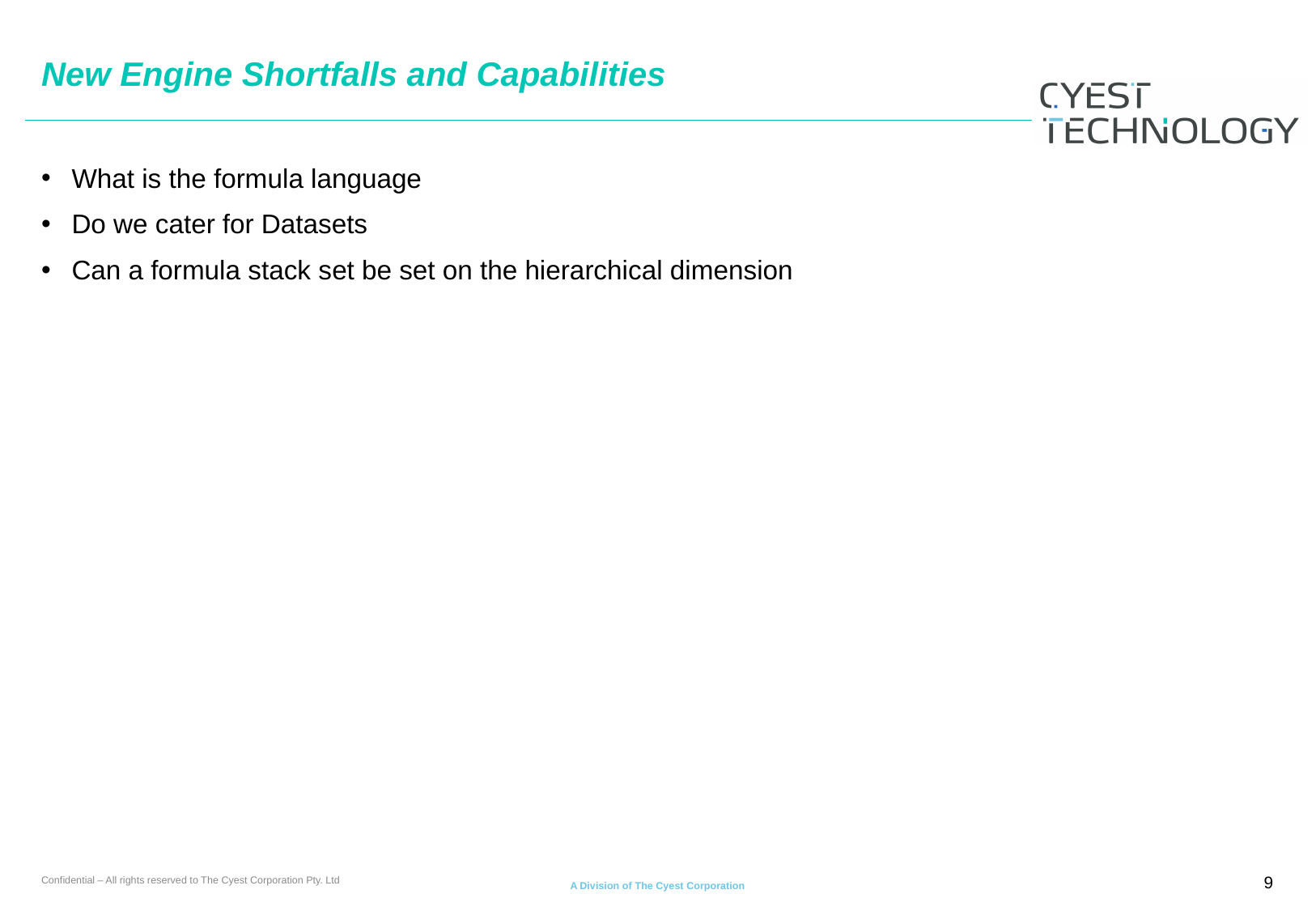

# New Engine Shortfalls and Capabilities
What is the formula language
Do we cater for Datasets
Can a formula stack set be set on the hierarchical dimension

Confidential – All rights reserved to The Cyest Corporation Pty. Ltd
9
A Division of The Cyest Corporation